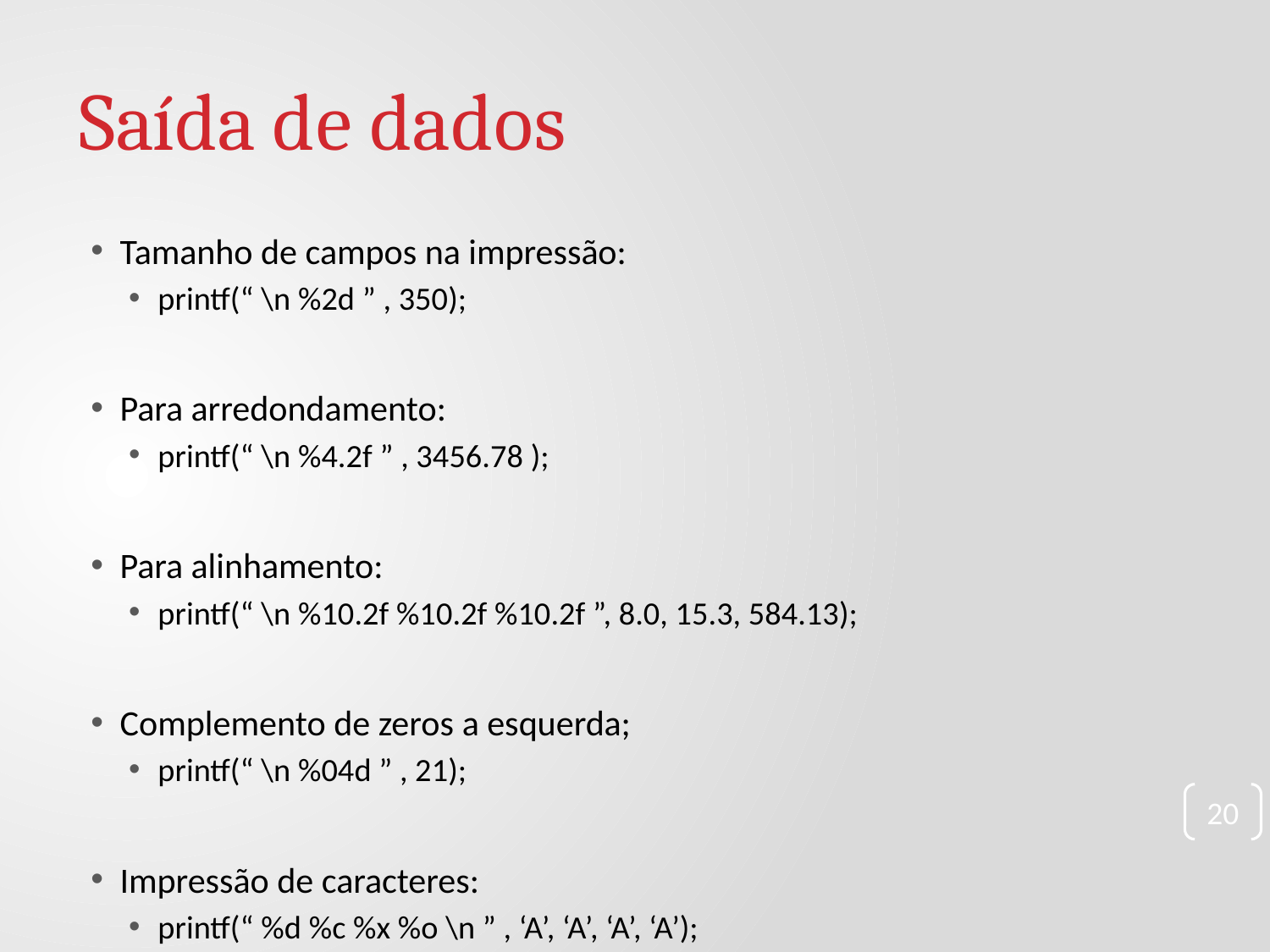

# Saída de dados
Tamanho de campos na impressão:
printf(“ \n %2d ” , 350);

Para arredondamento:
printf(“ \n %4.2f ” , 3456.78 );

Para alinhamento:
printf(“ \n %10.2f %10.2f %10.2f ”, 8.0, 15.3, 584.13);

Complemento de zeros a esquerda;
printf(“ \n %04d ” , 21);

Impressão de caracteres:
printf(“ %d %c %x %o \n ” , ‘A’, ‘A’, ‘A’, ‘A’);

20